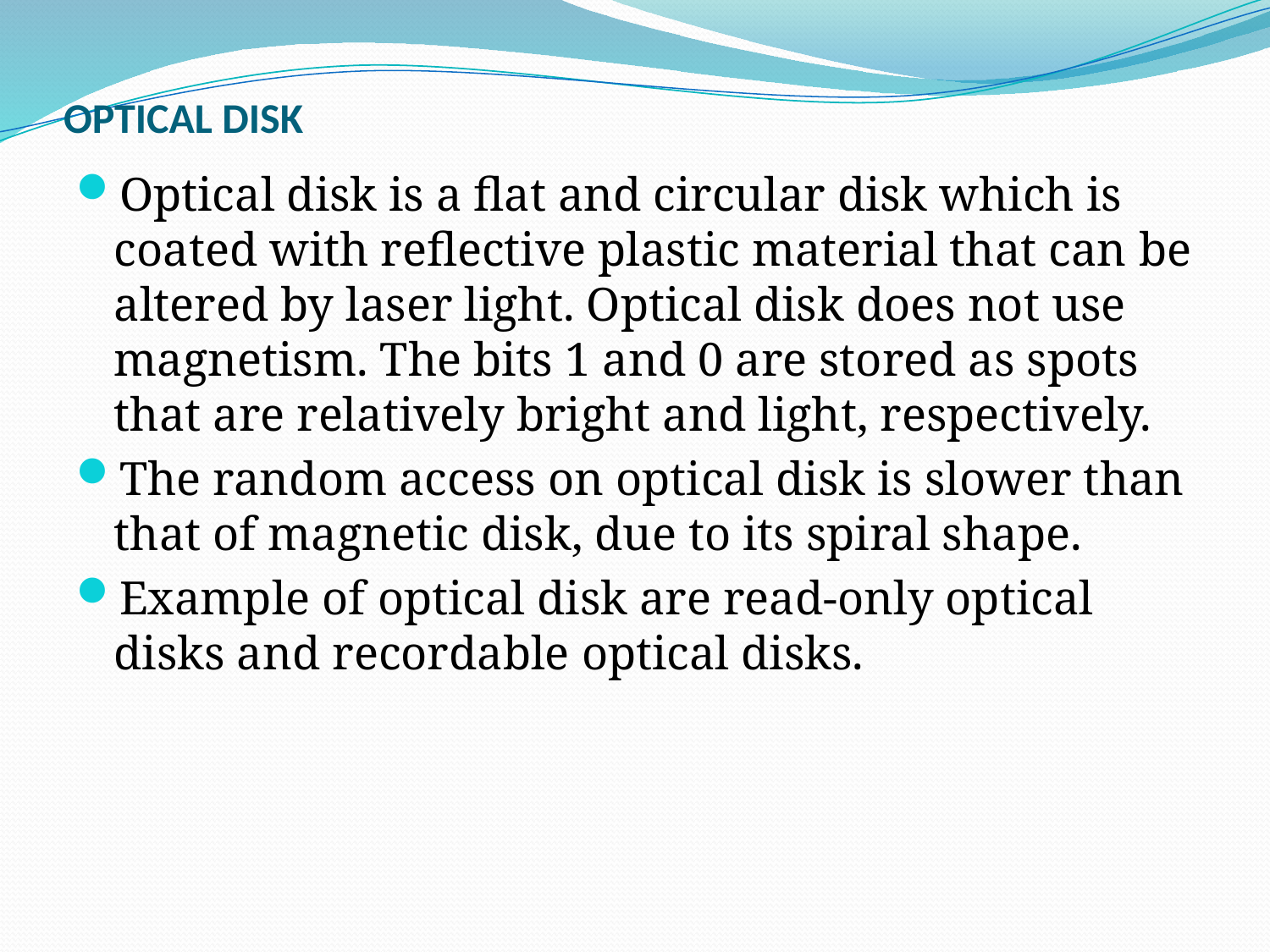

# OPTICAL DISK
Optical disk is a flat and circular disk which is coated with reflective plastic material that can be altered by laser light. Optical disk does not use magnetism. The bits 1 and 0 are stored as spots that are relatively bright and light, respectively.
The random access on optical disk is slower than that of magnetic disk, due to its spiral shape.
Example of optical disk are read-only optical disks and recordable optical disks.